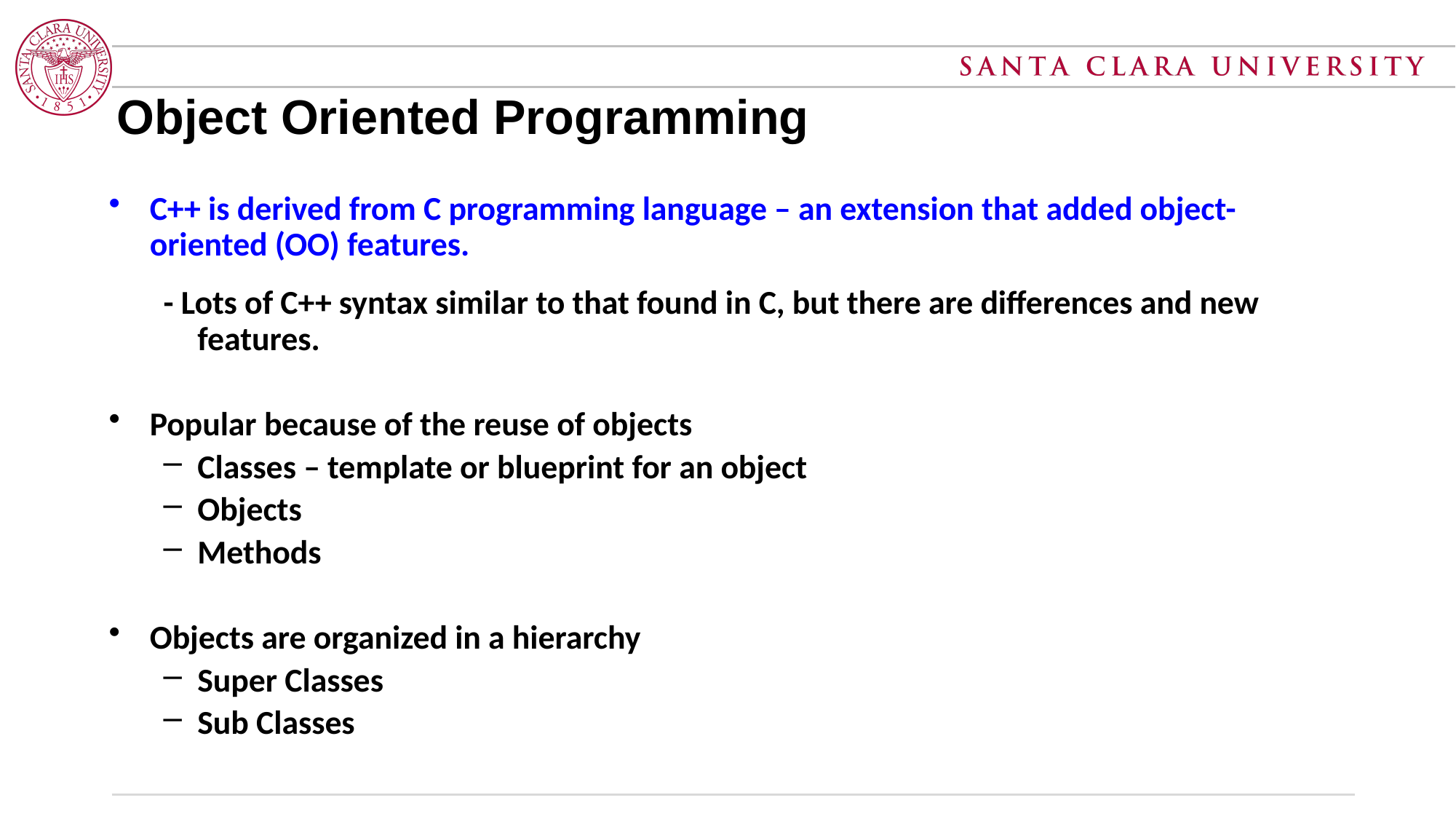

Object Oriented Programming
C++ is derived from C programming language – an extension that added object-oriented (OO) features.

- Lots of C++ syntax similar to that found in C, but there are differences and new features.

Popular because of the reuse of objects
Classes – template or blueprint for an object
Objects
Methods

Objects are organized in a hierarchy
Super Classes
Sub Classes